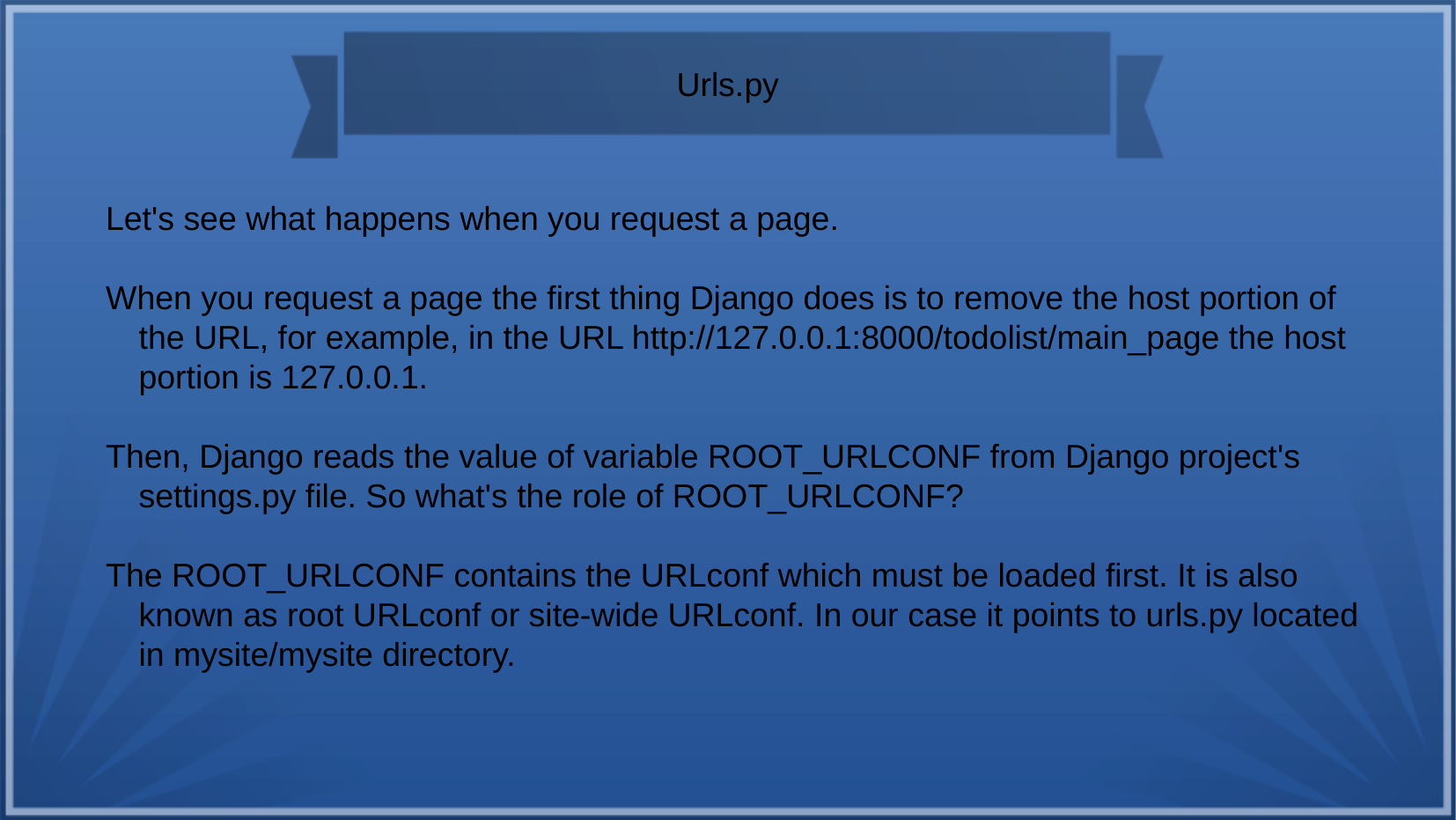

# Urls.py
Let's see what happens when you request a page.

When you request a page the first thing Django does is to remove the host portion of the URL, for example, in the URL http://127.0.0.1:8000/todolist/main_page the host portion is 127.0.0.1.

Then, Django reads the value of variable ROOT_URLCONF from Django project's settings.py file. So what's the role of ROOT_URLCONF?

The ROOT_URLCONF contains the URLconf which must be loaded first. It is also known as root URLconf or site-wide URLconf. In our case it points to urls.py located in mysite/mysite directory.